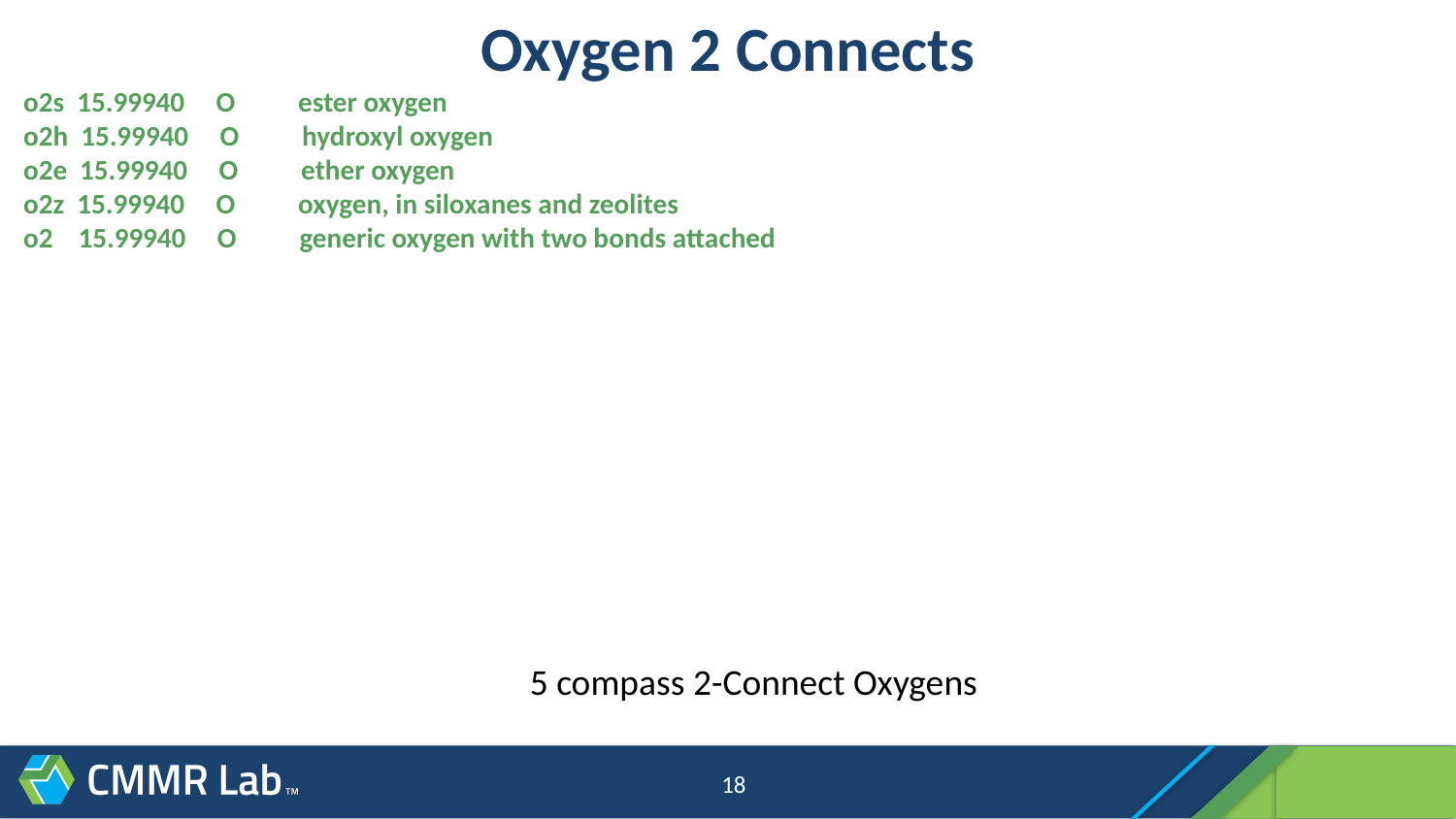

# Oxygen 2 Connects
o2s  15.99940     O          ester oxygen
o2h  15.99940     O          hydroxyl oxygen
o2e  15.99940     O          ether oxygen
o2z  15.99940     O          oxygen, in siloxanes and zeolites
o2    15.99940     O          generic oxygen with two bonds attached
5 compass 2-Connect Oxygens
18